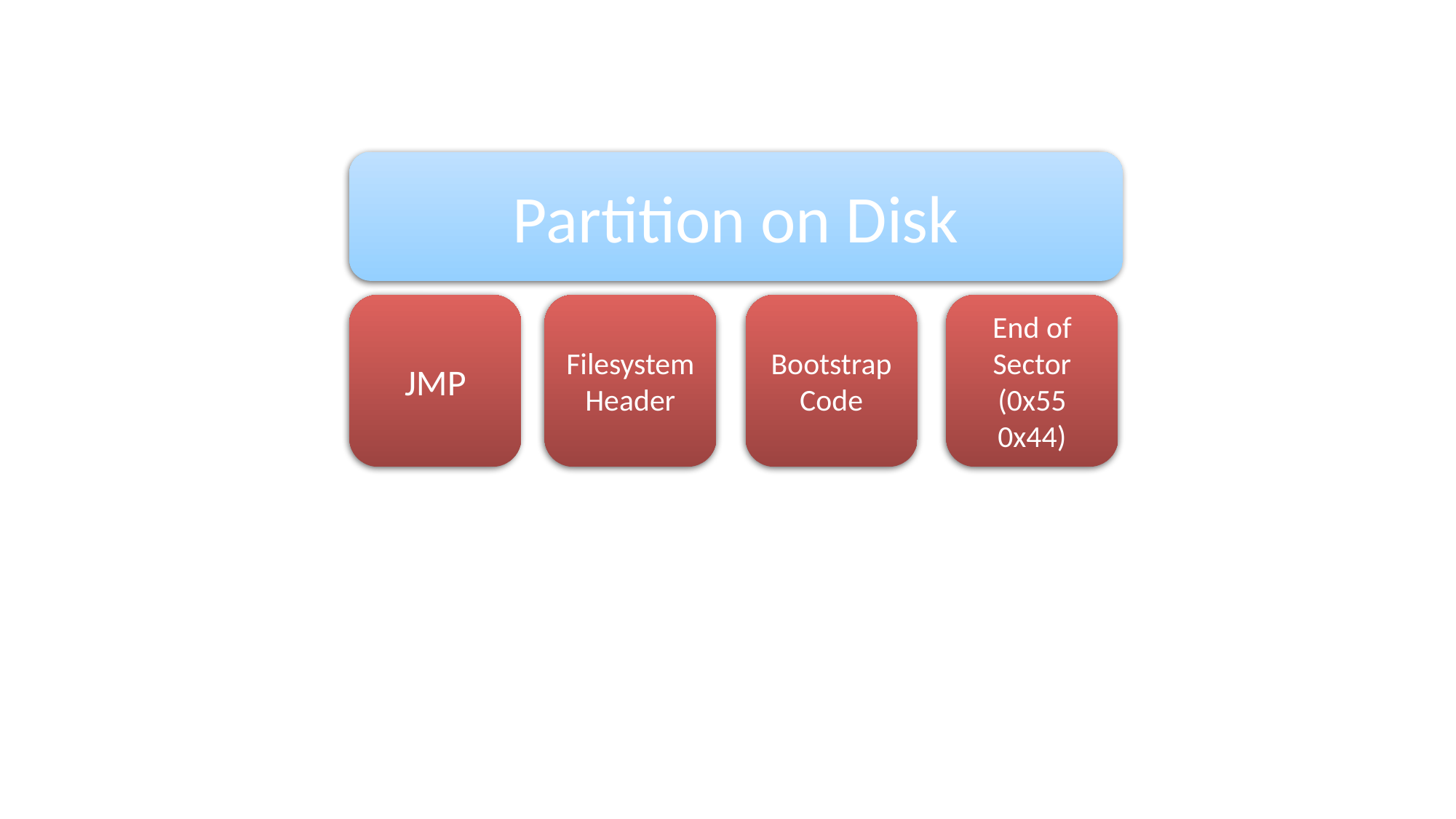

Partition on Disk
JMP
Filesystem
Header
Bootstrap
Code
End of Sector
(0x55
0x44)